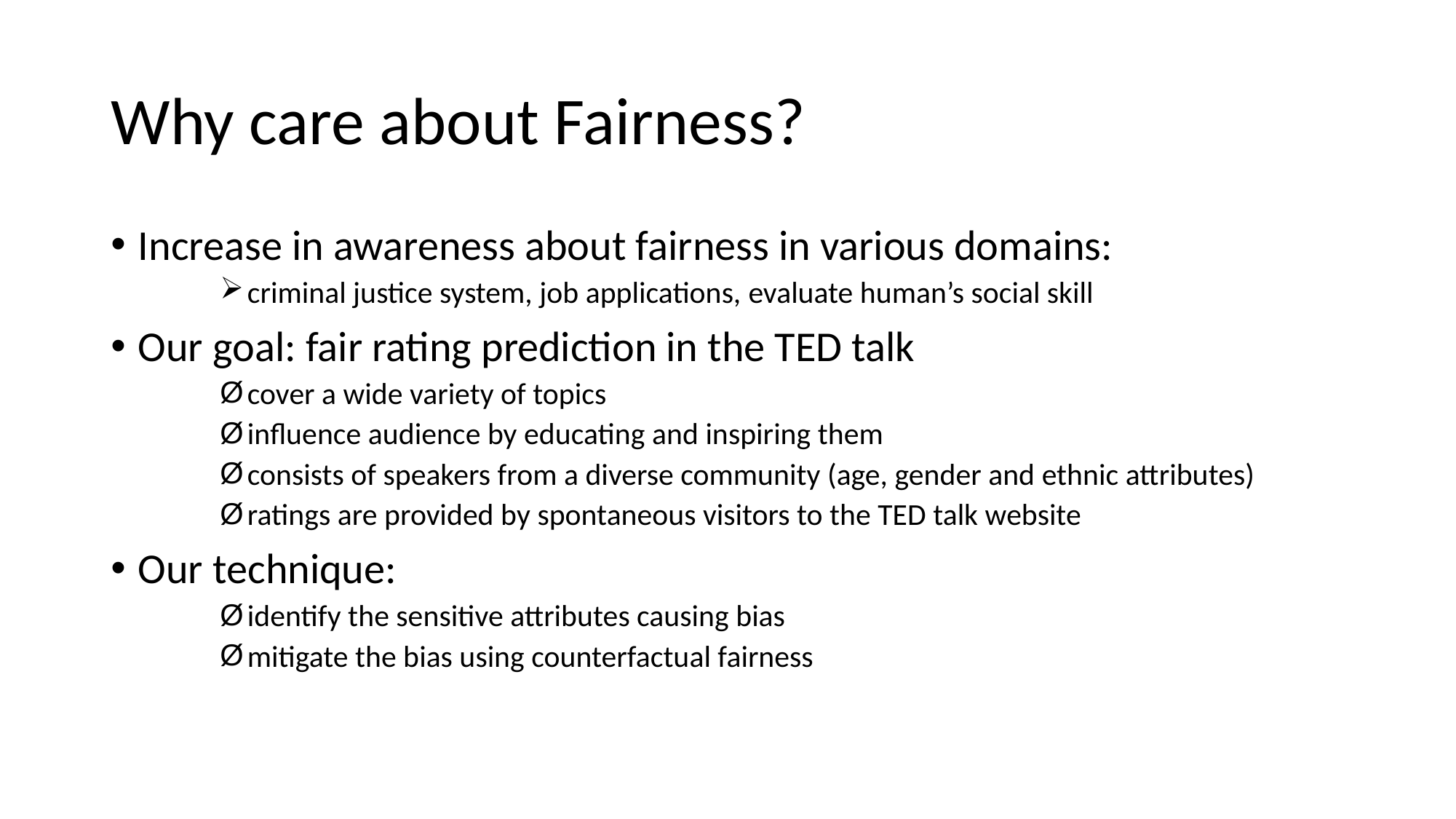

# Why care about Fairness?
Increase in awareness about fairness in various domains:
criminal justice system, job applications, evaluate human’s social skill
Our goal: fair rating prediction in the TED talk
cover a wide variety of topics
influence audience by educating and inspiring them
consists of speakers from a diverse community (age, gender and ethnic attributes)
ratings are provided by spontaneous visitors to the TED talk website
Our technique:
identify the sensitive attributes causing bias
mitigate the bias using counterfactual fairness